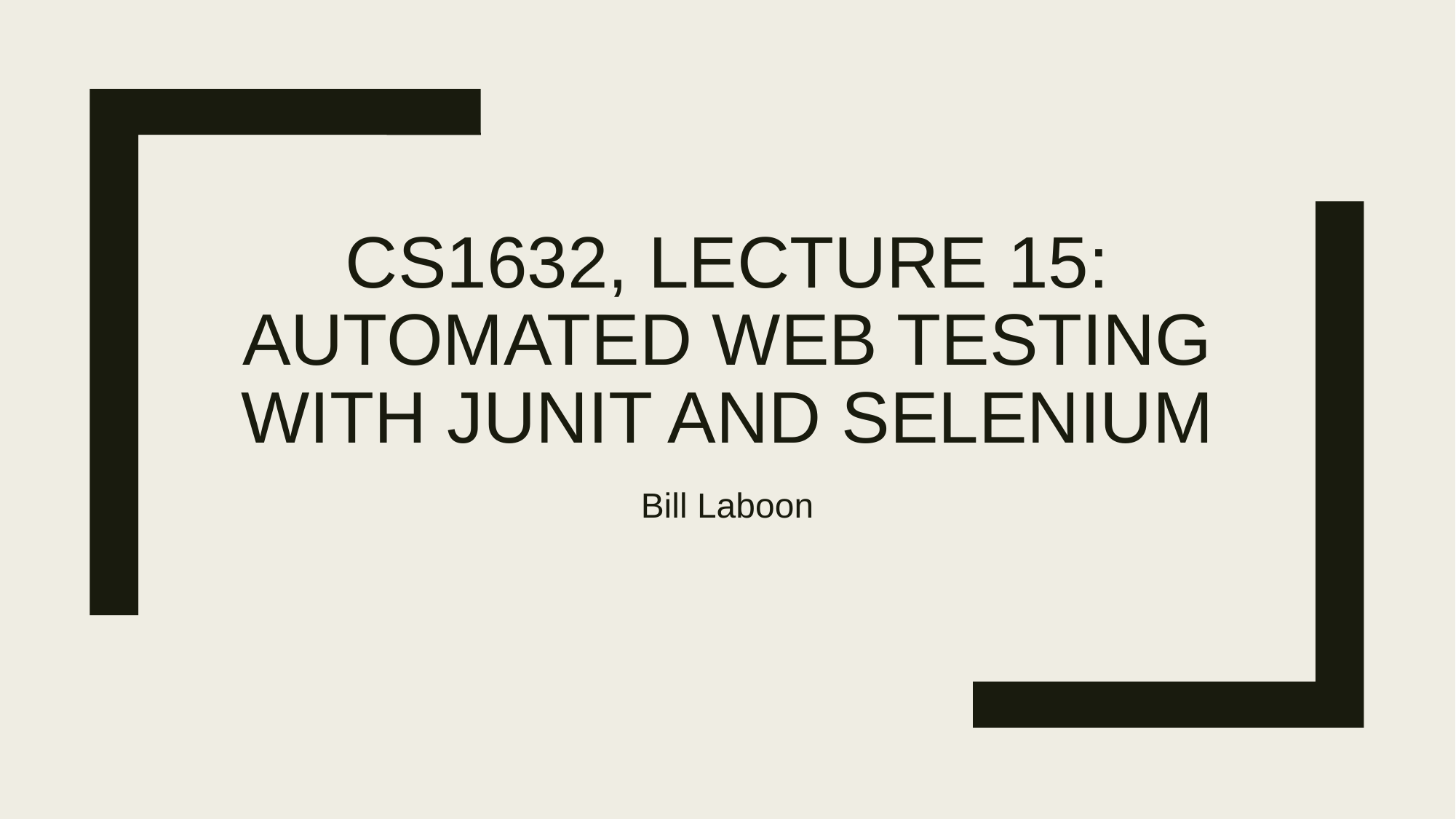

# CS1632, Lecture 15: Automated web testing with junit and selenium
Bill Laboon